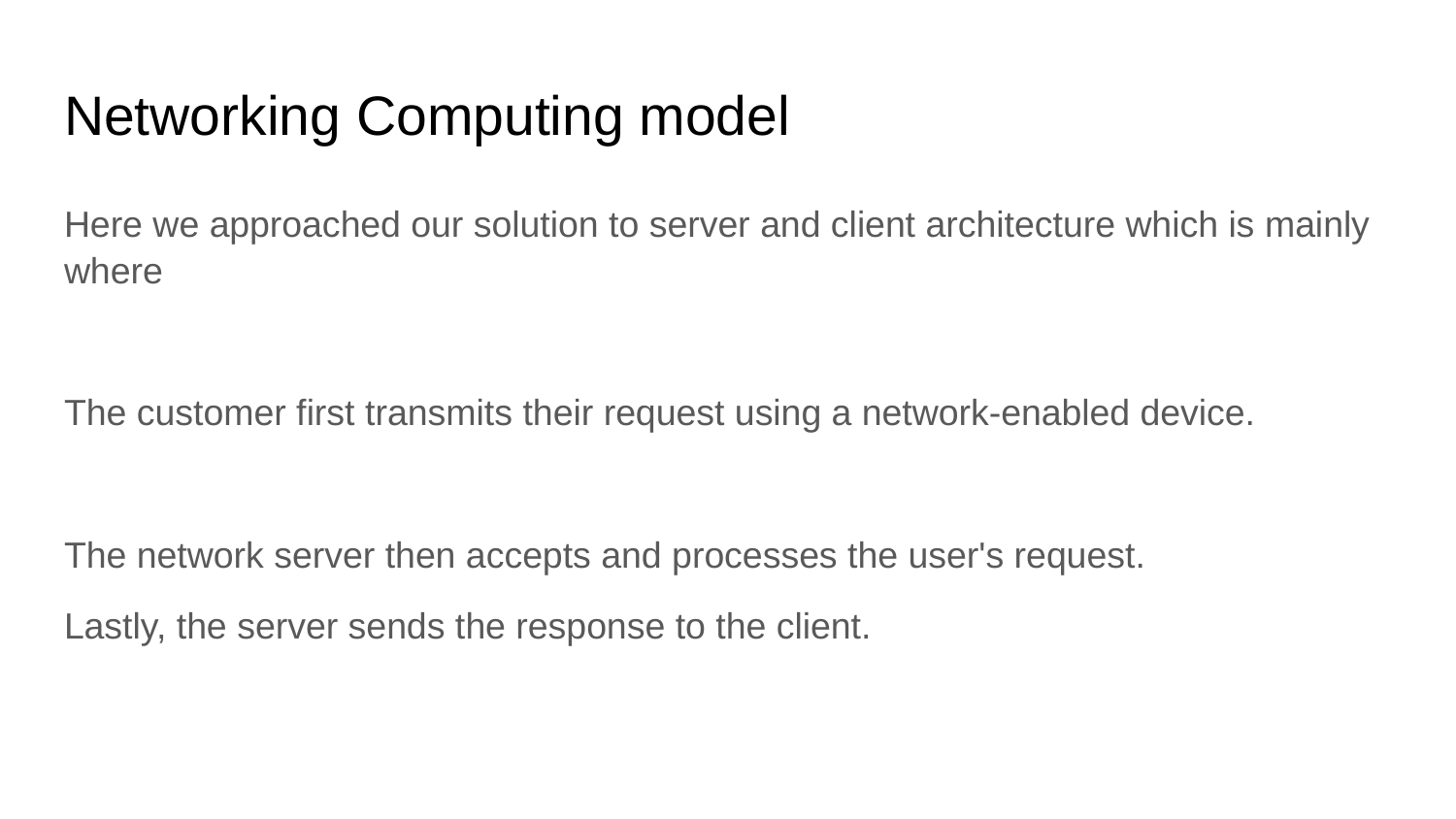

# Networking Computing model
Here we approached our solution to server and client architecture which is mainly where

The customer first transmits their request using a network-enabled device.

The network server then accepts and processes the user's request.
Lastly, the server sends the response to the client.